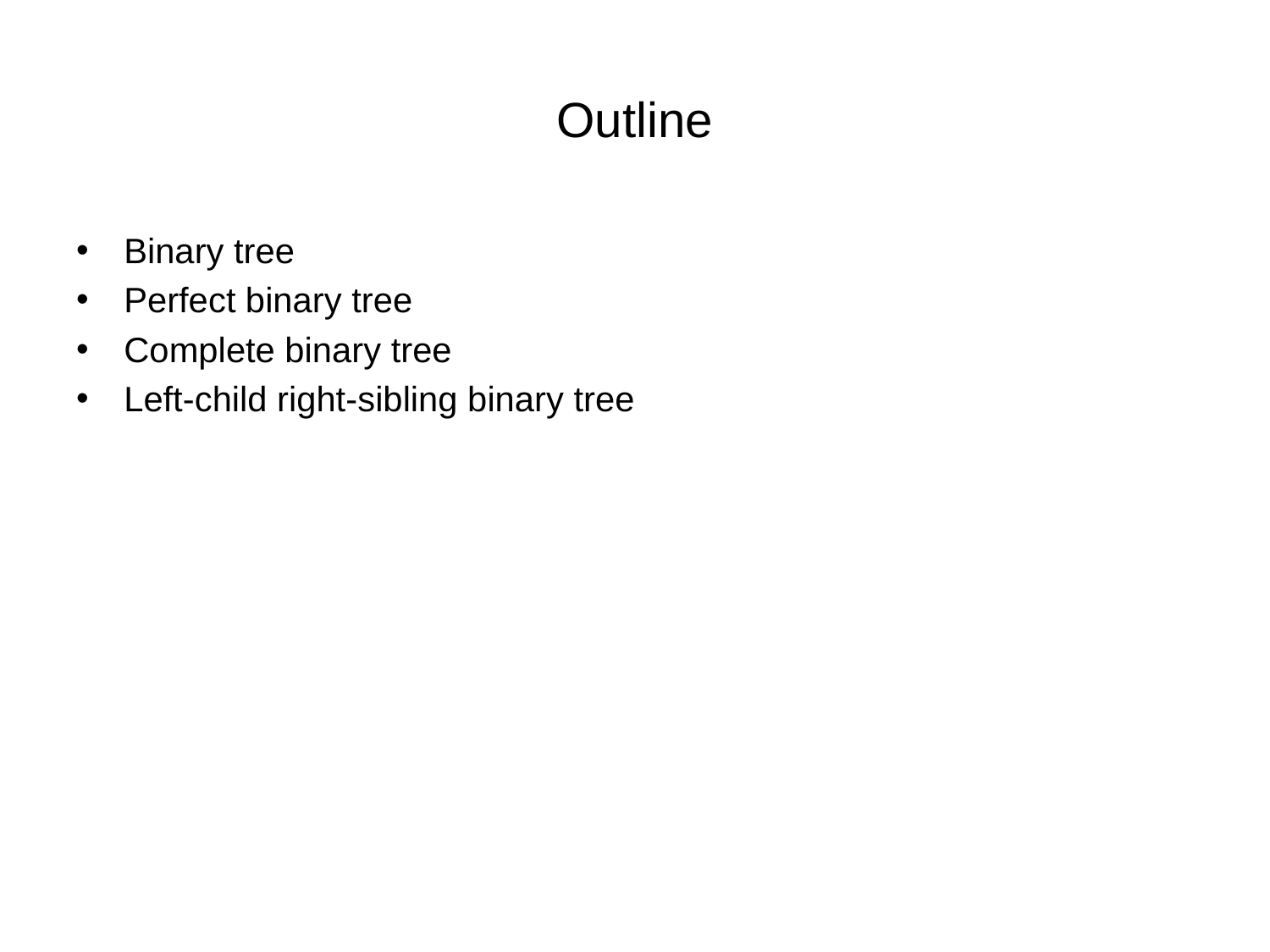

# Outline
Binary tree
Perfect binary tree
Complete binary tree
Left-child right-sibling binary tree